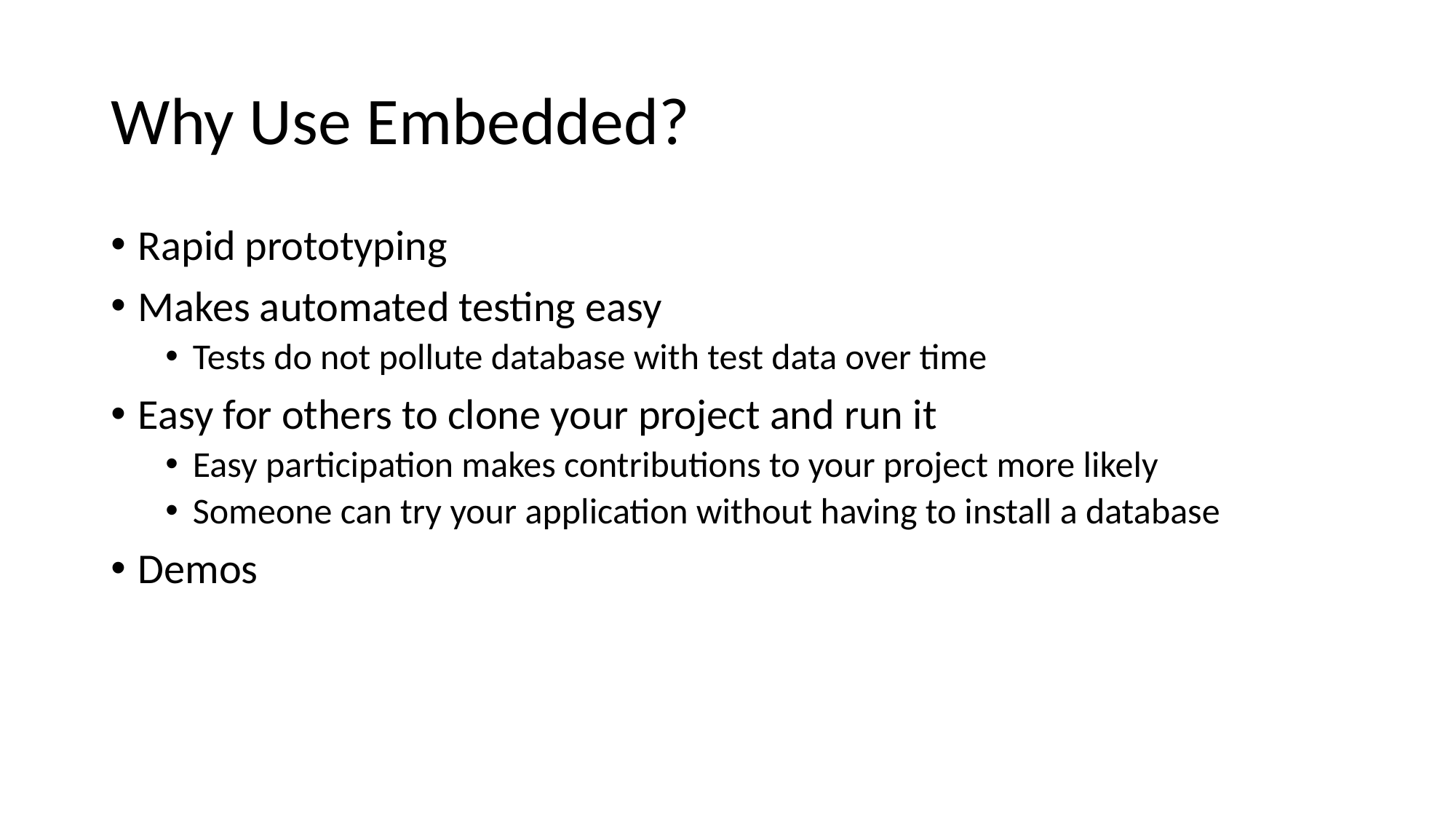

# Why Use Embedded?
Rapid prototyping
Makes automated testing easy
Tests do not pollute database with test data over time
Easy for others to clone your project and run it
Easy participation makes contributions to your project more likely
Someone can try your application without having to install a database
Demos